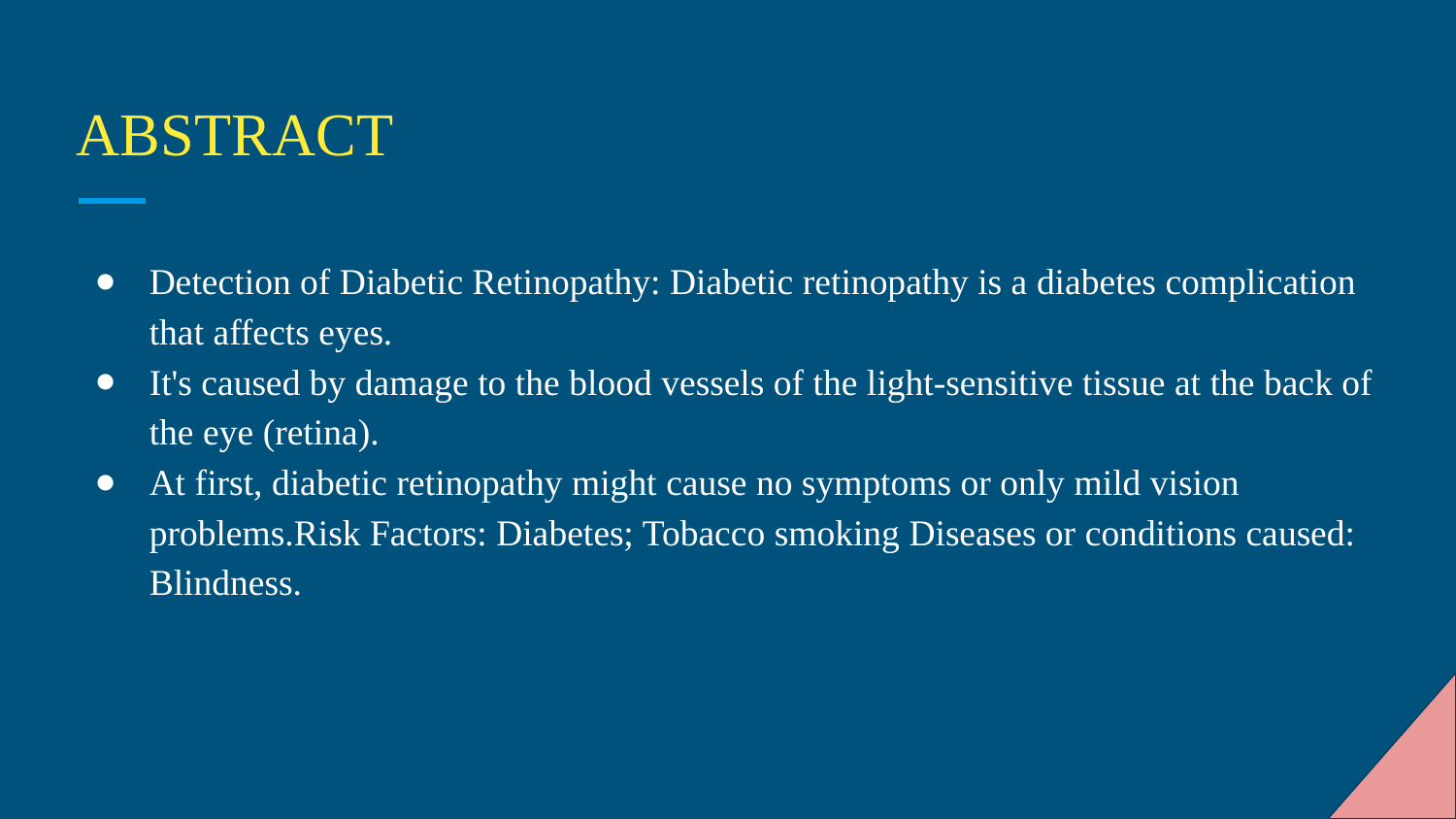

# ABSTRACT
Detection of Diabetic Retinopathy: Diabetic retinopathy is a diabetes complication that affects eyes.
It's caused by damage to the blood vessels of the light-sensitive tissue at the back of the eye (retina).
At first, diabetic retinopathy might cause no symptoms or only mild vision problems.Risk Factors: Diabetes; Tobacco smoking Diseases or conditions caused: Blindness.